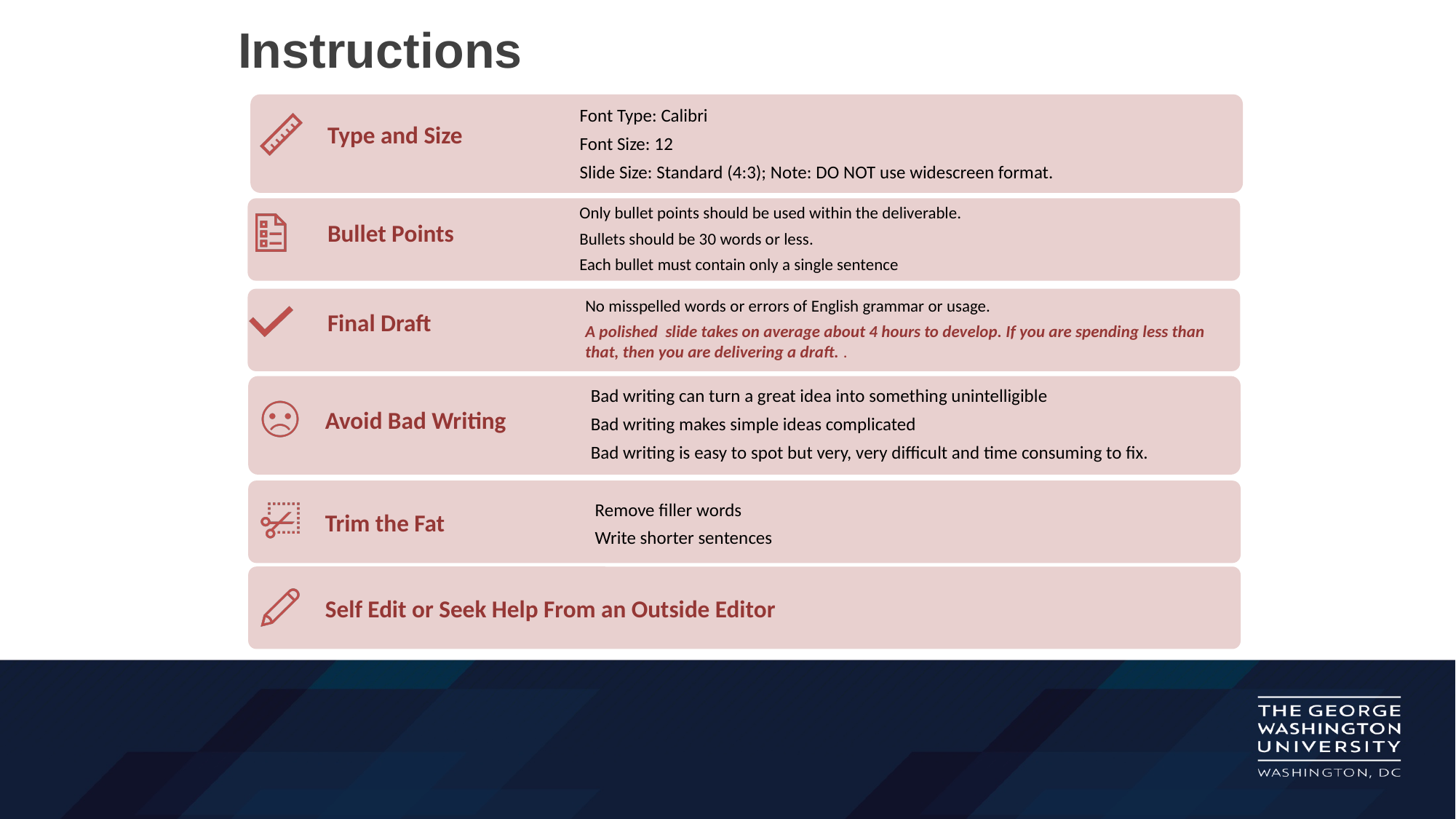

# Instructions
Type and Size
Font Type: Calibri
Font Size: 12
Slide Size: Standard (4:3); Note: DO NOT use widescreen format.
Bullet Points
Only bullet points should be used within the deliverable.
Bullets should be 30 words or less.
Each bullet must contain only a single sentence
Final Draft
No misspelled words or errors of English grammar or usage.
A polished  slide takes on average about 4 hours to develop. If you are spending less than that, then you are delivering a draft. .
Avoid Bad Writing
Bad writing can turn a great idea into something unintelligible
Bad writing makes simple ideas complicated
Bad writing is easy to spot but very, very difficult and time consuming to fix.
Trim the Fat
Remove filler words
Write shorter sentences
Self Edit or Seek Help From an Outside Editor